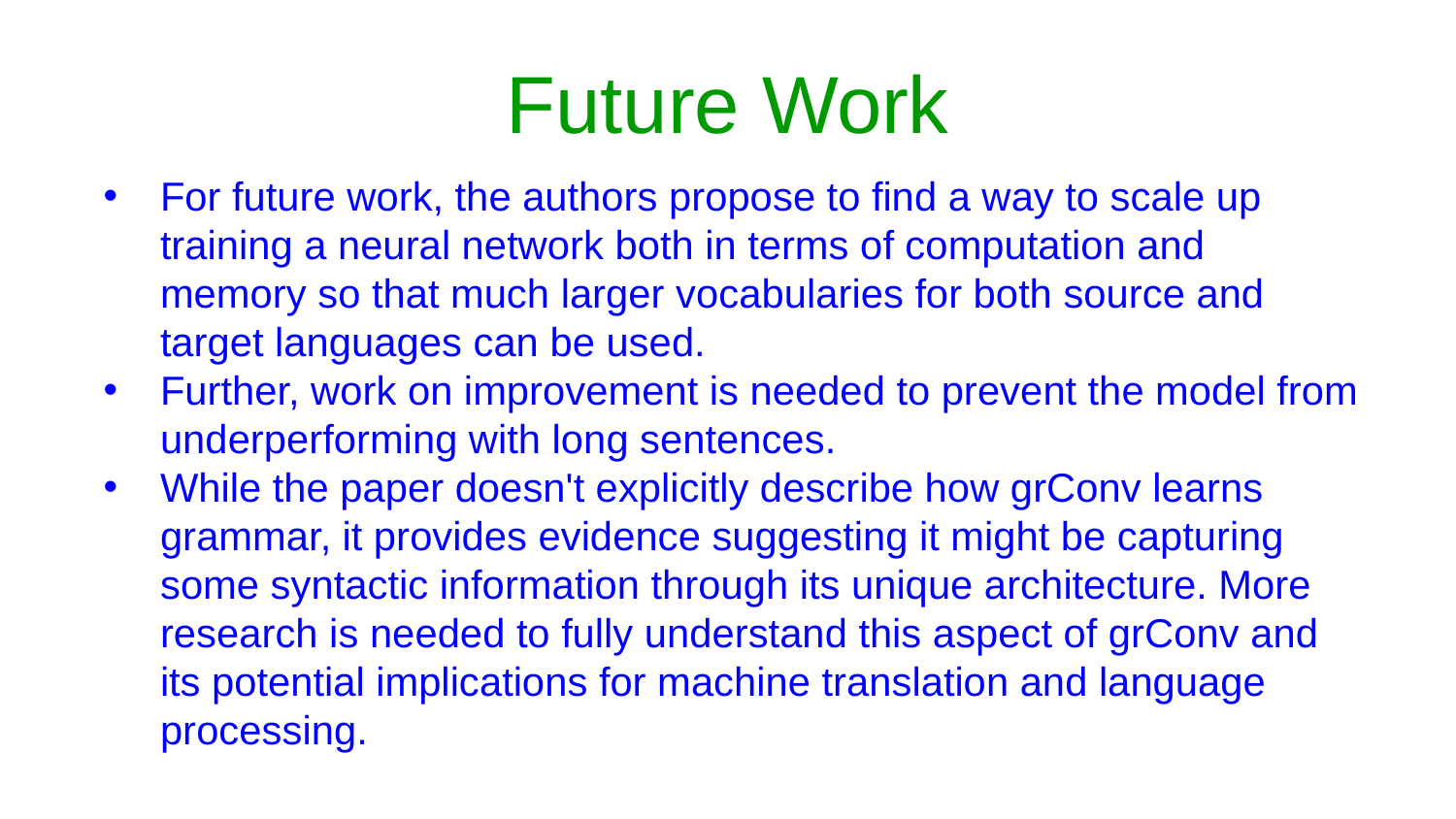

# Future Work
For future work, the authors propose to find a way to scale up training a neural network both in terms of computation and memory so that much larger vocabularies for both source and target languages can be used.
Further, work on improvement is needed to prevent the model from underperforming with long sentences.
While the paper doesn't explicitly describe how grConv learns grammar, it provides evidence suggesting it might be capturing some syntactic information through its unique architecture. More research is needed to fully understand this aspect of grConv and its potential implications for machine translation and language processing.